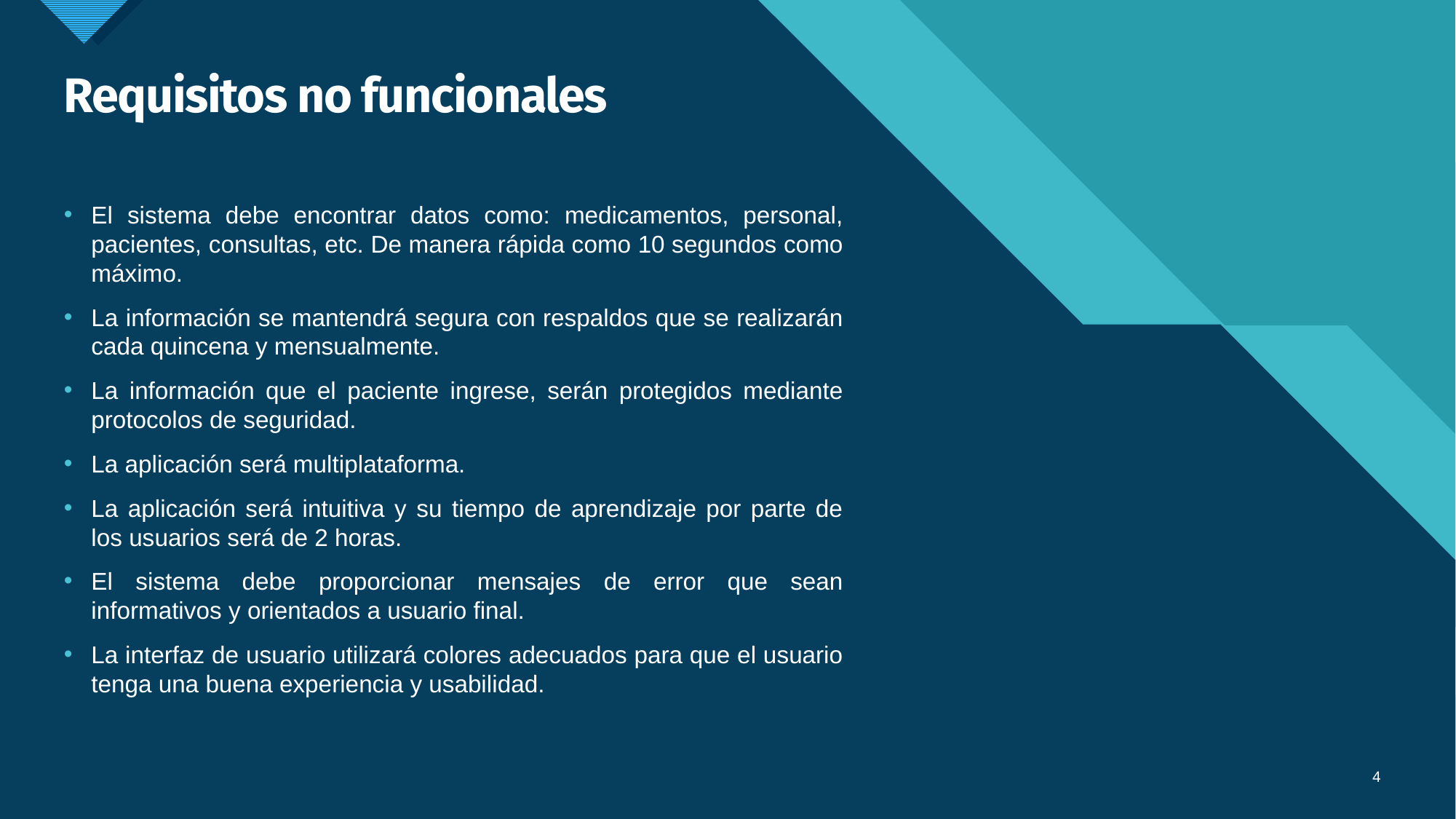

# Requisitos no funcionales
El sistema debe encontrar datos como: medicamentos, personal, pacientes, consultas, etc. De manera rápida como 10 segundos como máximo.
La información se mantendrá segura con respaldos que se realizarán cada quincena y mensualmente.
La información que el paciente ingrese, serán protegidos mediante protocolos de seguridad.
La aplicación será multiplataforma.
La aplicación será intuitiva y su tiempo de aprendizaje por parte de los usuarios será de 2 horas.
El sistema debe proporcionar mensajes de error que sean informativos y orientados a usuario final.
La interfaz de usuario utilizará colores adecuados para que el usuario tenga una buena experiencia y usabilidad.

4